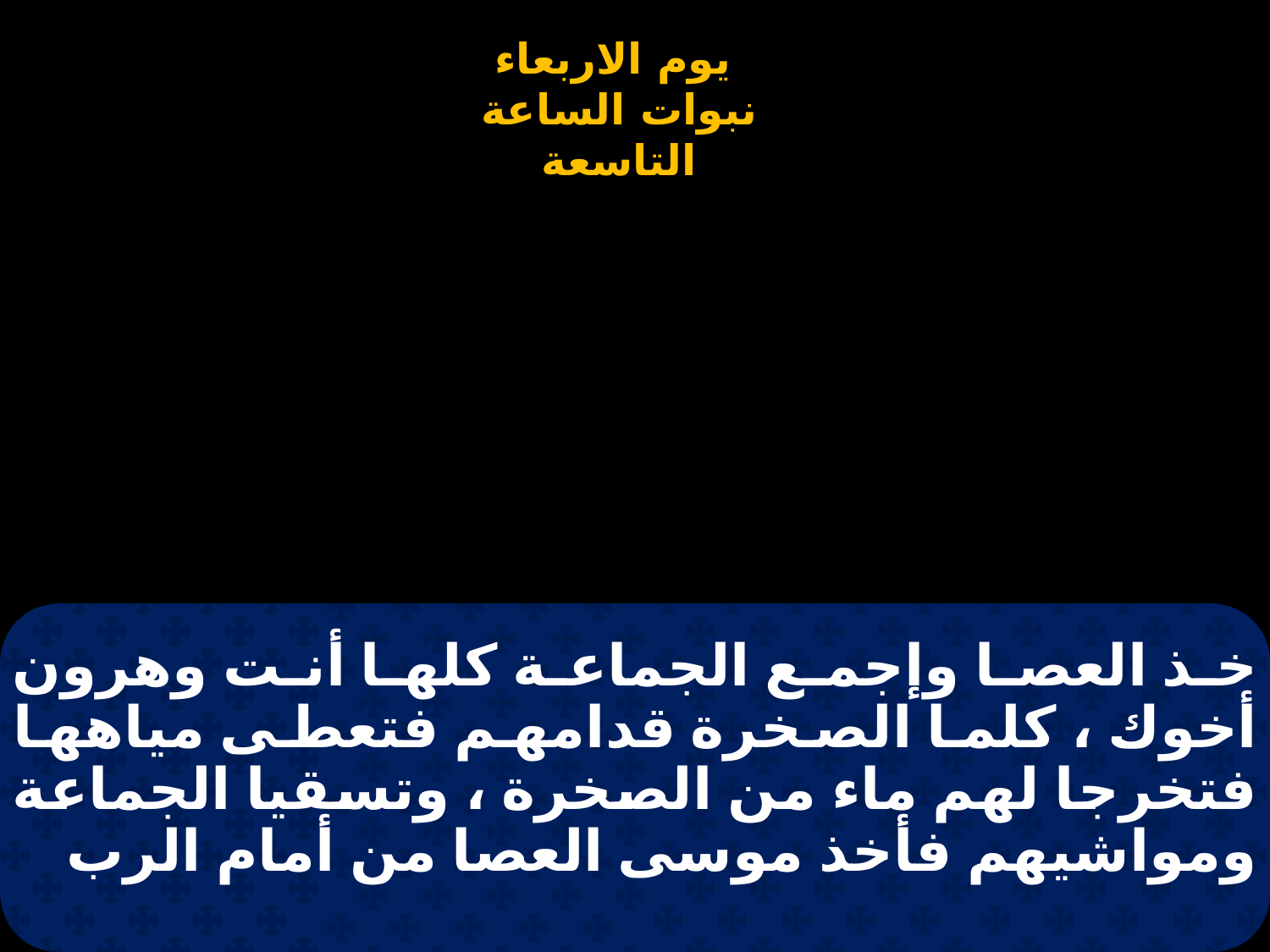

# خذ العصا وإجمع الجماعة كلها أنت وهرون أخوك ، كلما الصخرة قدامهم فتعطى مياهها فتخرجا لهم ماء من الصخرة ، وتسقيا الجماعة ومواشيهم فأخذ موسى العصا من أمام الرب